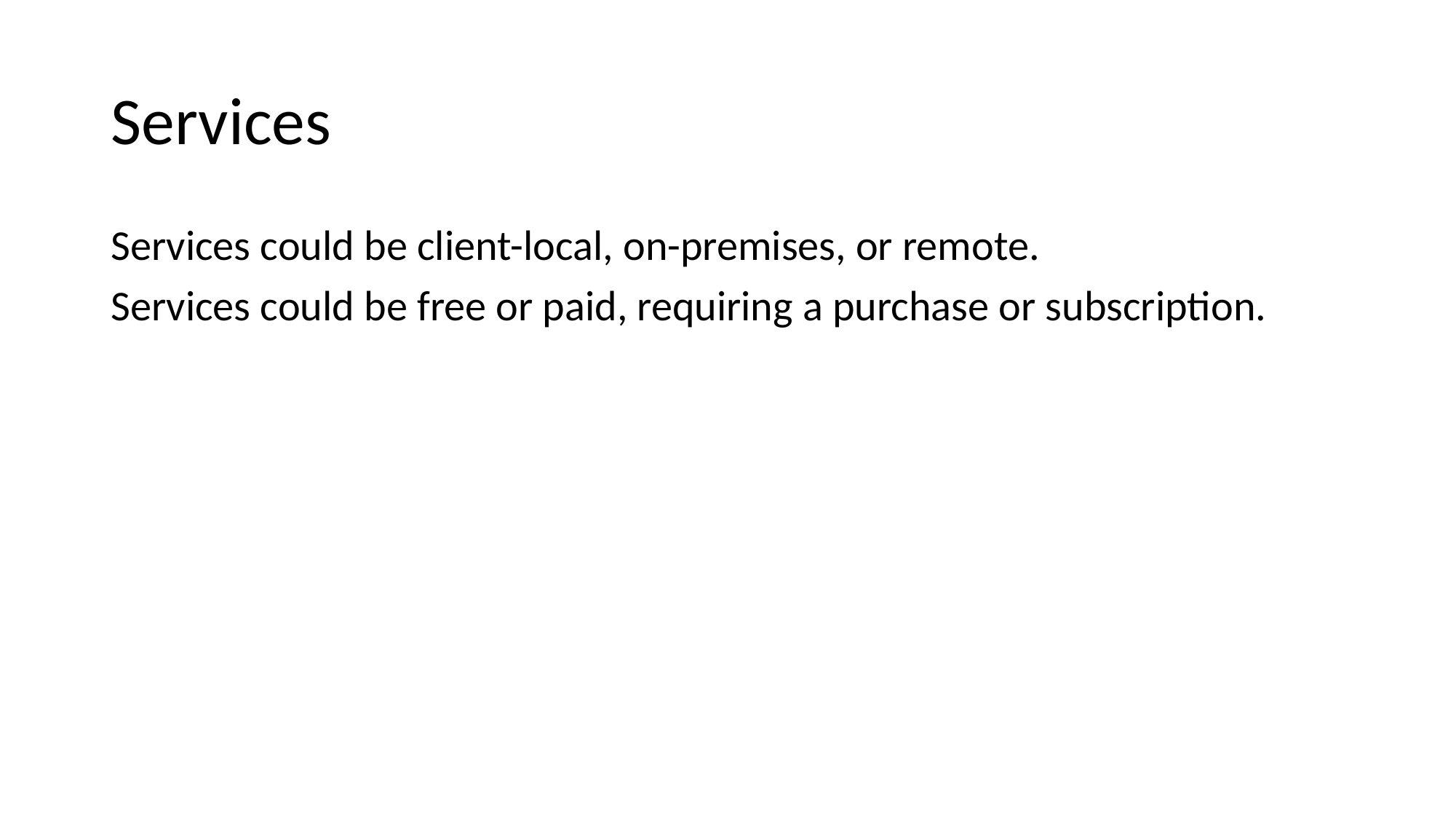

# Services
Services could be client-local, on-premises, or remote.
Services could be free or paid, requiring a purchase or subscription.